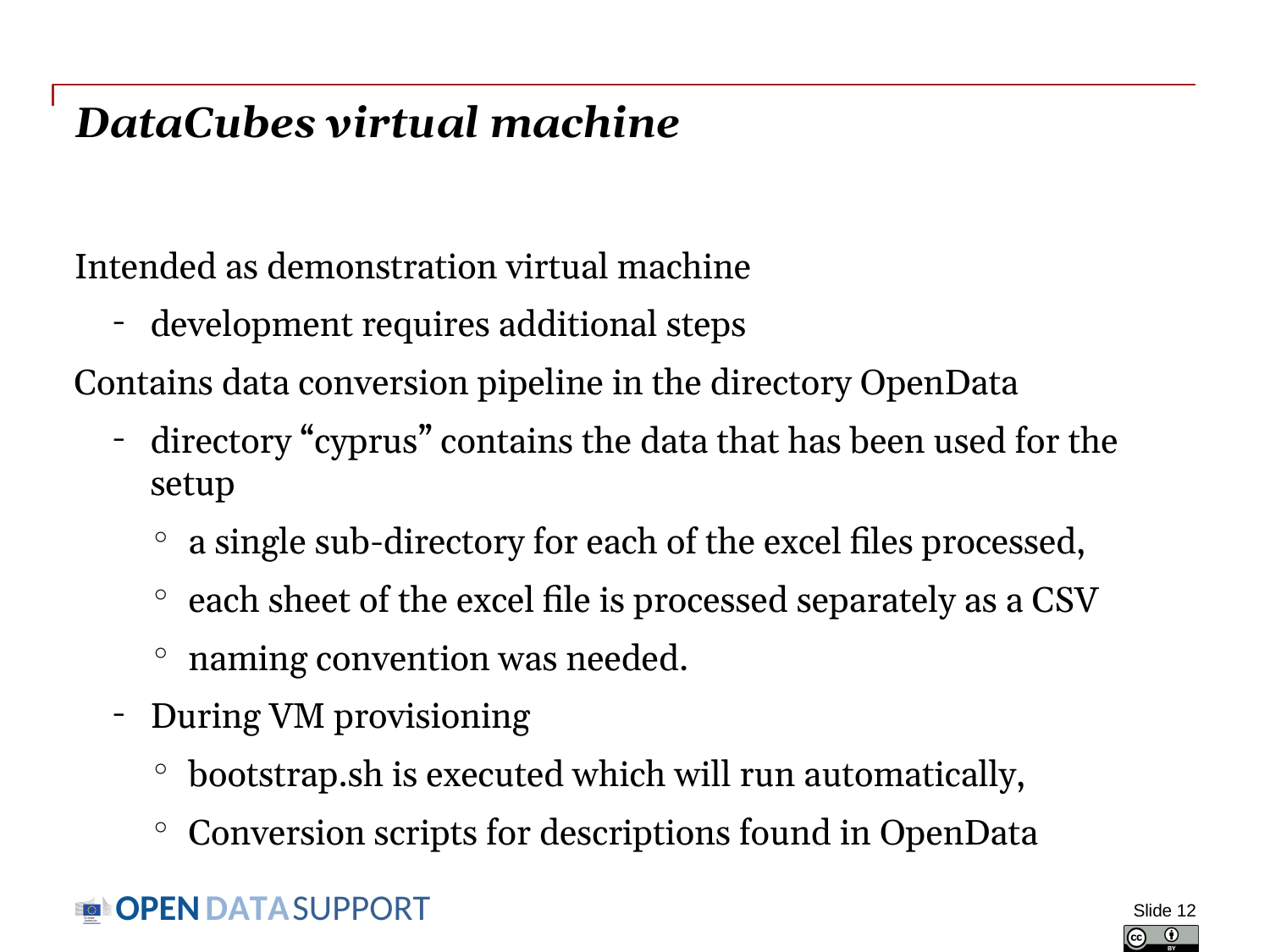

# DataCubes virtual machine
Intended as demonstration virtual machine
development requires additional steps
Contains data conversion pipeline in the directory OpenData
directory “cyprus” contains the data that has been used for the setup
a single sub-directory for each of the excel files processed,
each sheet of the excel file is processed separately as a CSV
naming convention was needed.
During VM provisioning
bootstrap.sh is executed which will run automatically,
Conversion scripts for descriptions found in OpenData
Slide 12